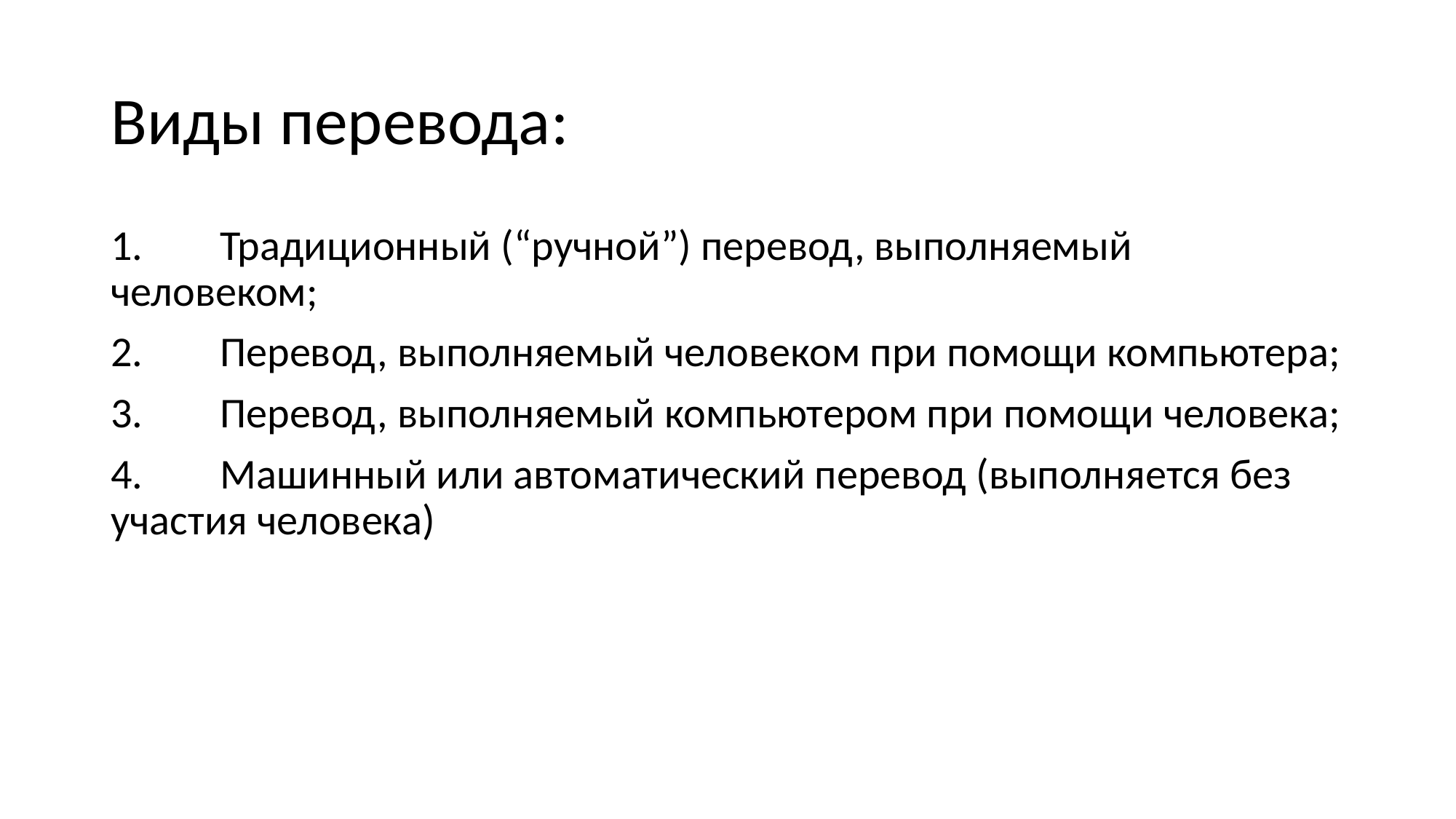

# Виды перевода:
1.	Традиционный (“ручной”) перевод, выполняемый человеком;
2.	Перевод, выполняемый человеком при помощи компьютера;
3.	Перевод, выполняемый компьютером при помощи человека;
4.	Машинный или автоматический перевод (выполняется без участия человека)